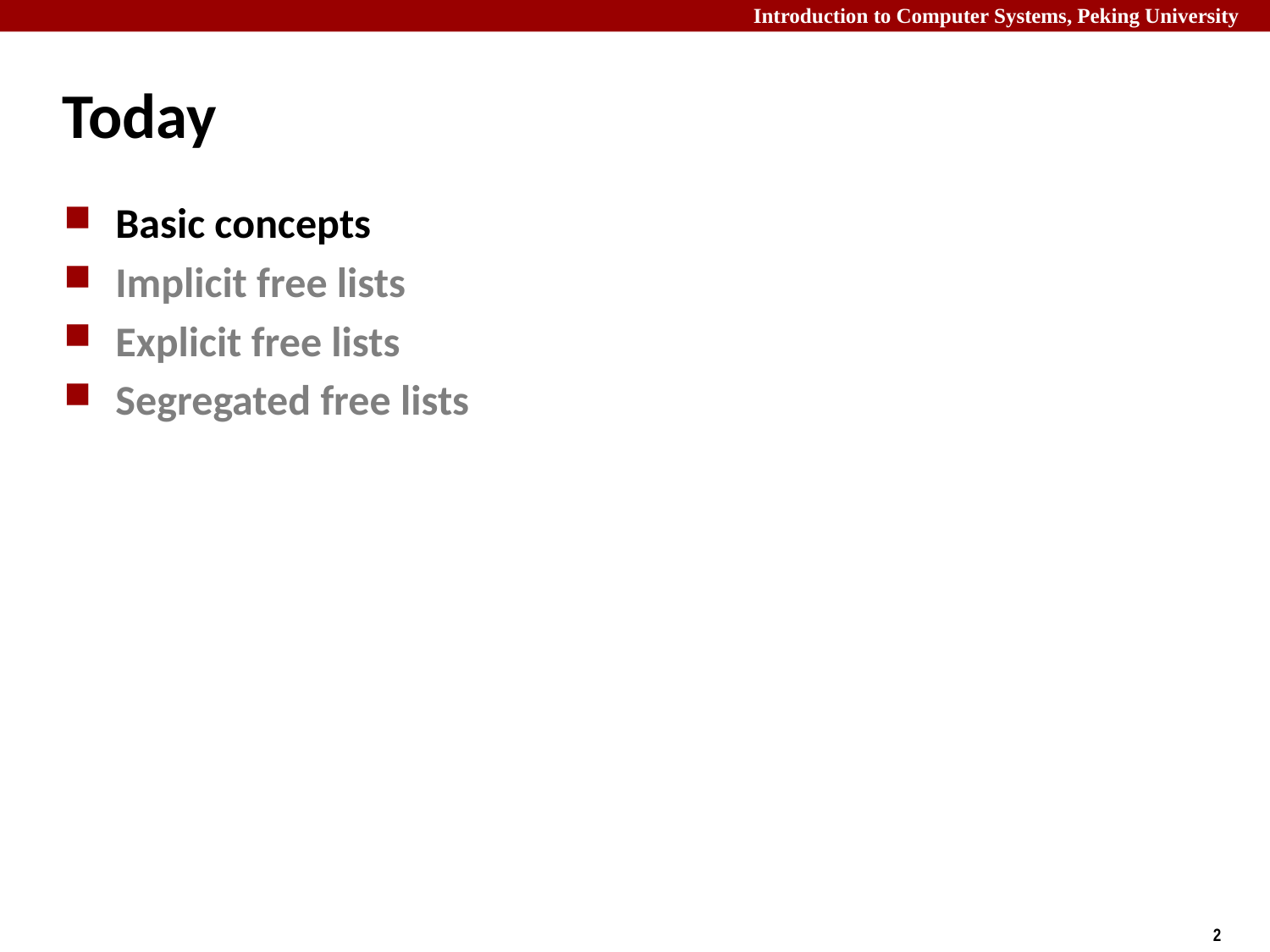

# Today
Basic concepts
Implicit free lists
Explicit free lists
Segregated free lists